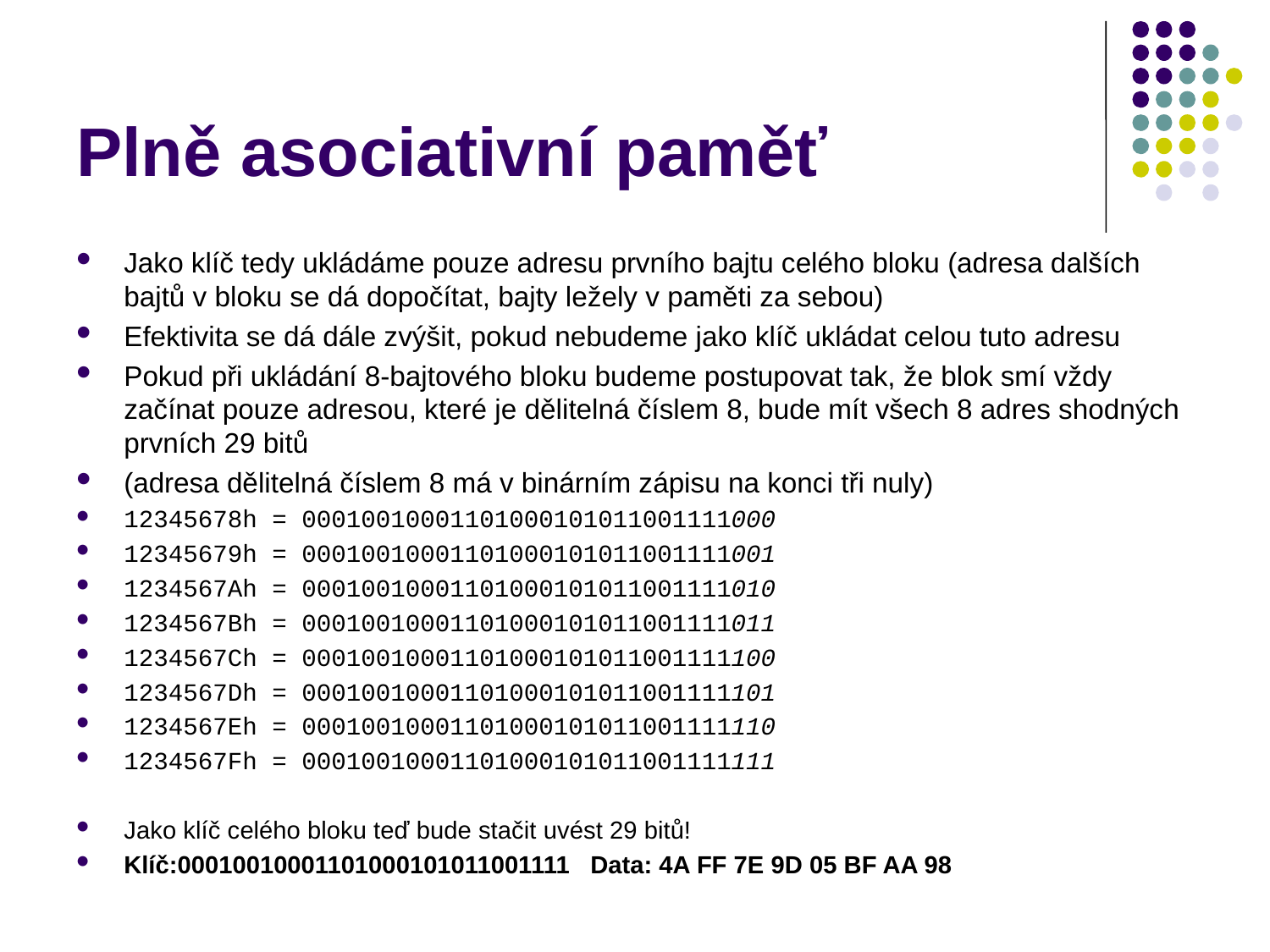

# Plně asociativní paměť
Jako klíč tedy ukládáme pouze adresu prvního bajtu celého bloku (adresa dalších bajtů v bloku se dá dopočítat, bajty ležely v paměti za sebou)
Efektivita se dá dále zvýšit, pokud nebudeme jako klíč ukládat celou tuto adresu
Pokud při ukládání 8-bajtového bloku budeme postupovat tak, že blok smí vždy začínat pouze adresou, které je dělitelná číslem 8, bude mít všech 8 adres shodných prvních 29 bitů
(adresa dělitelná číslem 8 má v binárním zápisu na konci tři nuly)
12345678h = 00010010001101000101011001111000
12345679h = 00010010001101000101011001111001
1234567Ah = 00010010001101000101011001111010
1234567Bh = 00010010001101000101011001111011
1234567Ch = 00010010001101000101011001111100
1234567Dh = 00010010001101000101011001111101
1234567Eh = 00010010001101000101011001111110
1234567Fh = 00010010001101000101011001111111

Jako klíč celého bloku teď bude stačit uvést 29 bitů!
Klíč:00010010001101000101011001111   Data: 4A FF 7E 9D 05 BF AA 98